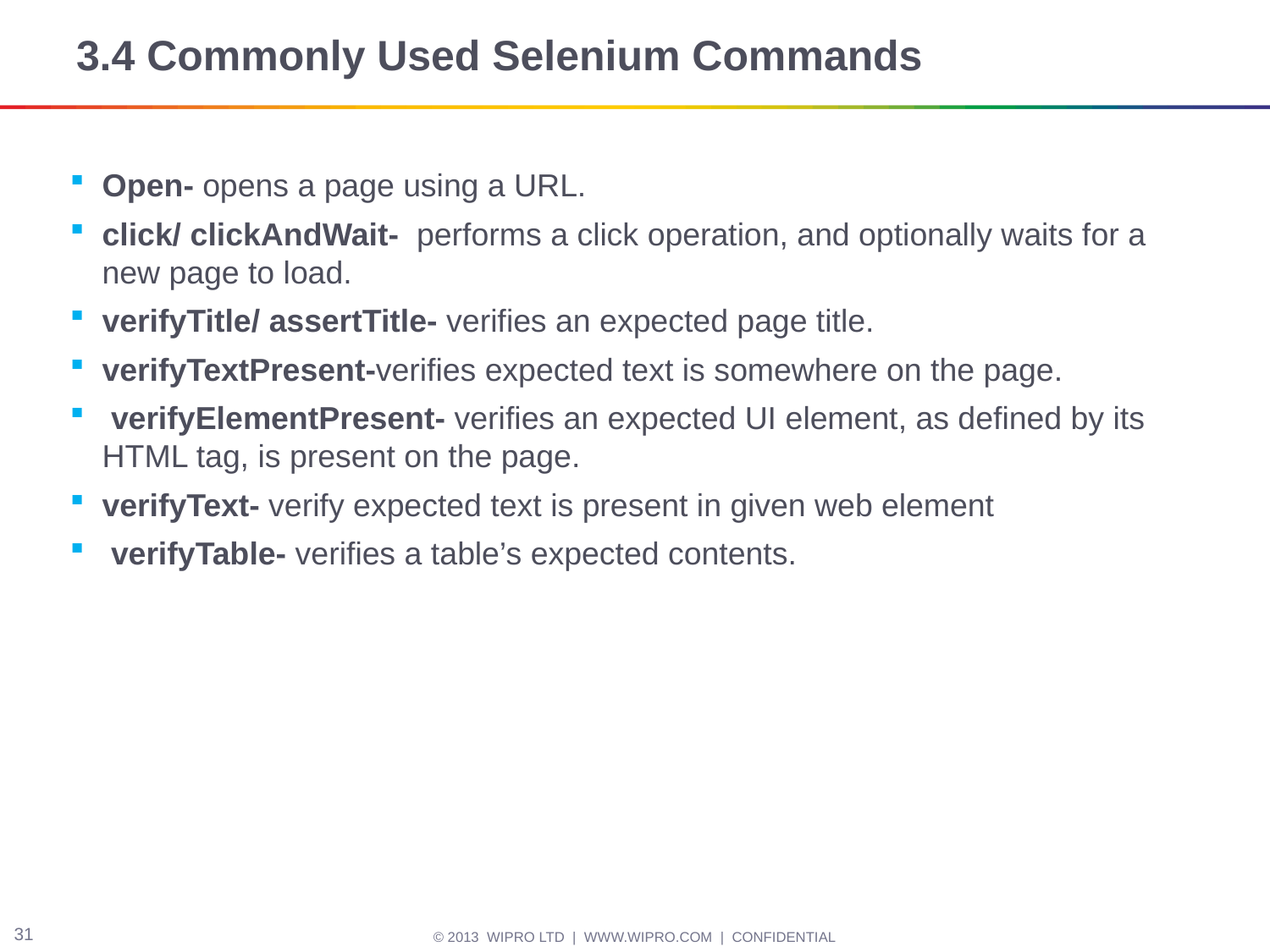

# 3.4 Commonly Used Selenium Commands
Open- opens a page using a URL.
click/ clickAndWait-  performs a click operation, and optionally waits for a new page to load.
verifyTitle/ assertTitle- verifies an expected page title.
verifyTextPresent-verifies expected text is somewhere on the page.
 verifyElementPresent- verifies an expected UI element, as defined by its HTML tag, is present on the page.
verifyText- verify expected text is present in given web element
 verifyTable- verifies a table’s expected contents.